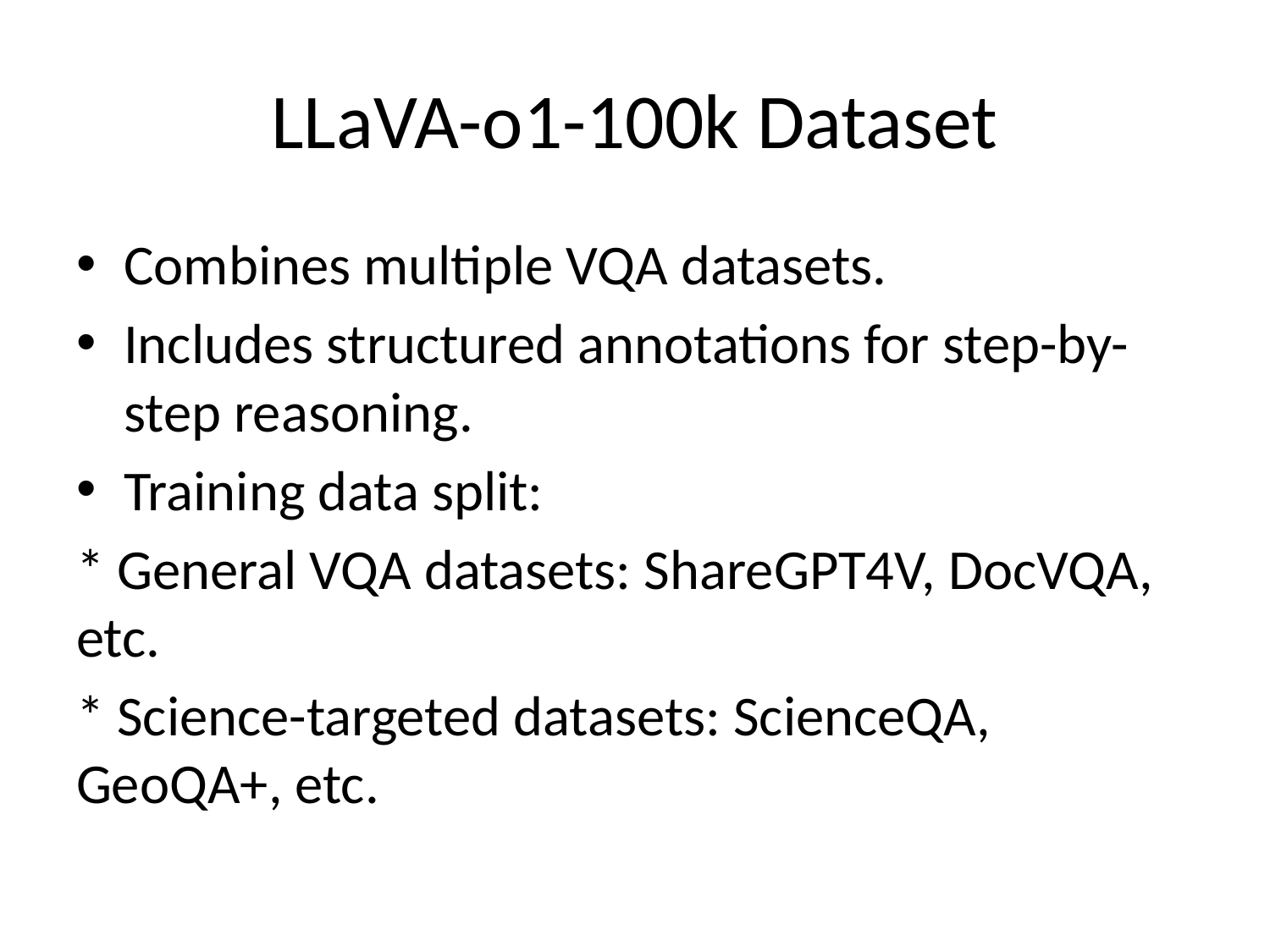

# LLaVA-o1-100k Dataset
Combines multiple VQA datasets.
Includes structured annotations for step-by-step reasoning.
Training data split:
* General VQA datasets: ShareGPT4V, DocVQA, etc.
* Science-targeted datasets: ScienceQA, GeoQA+, etc.